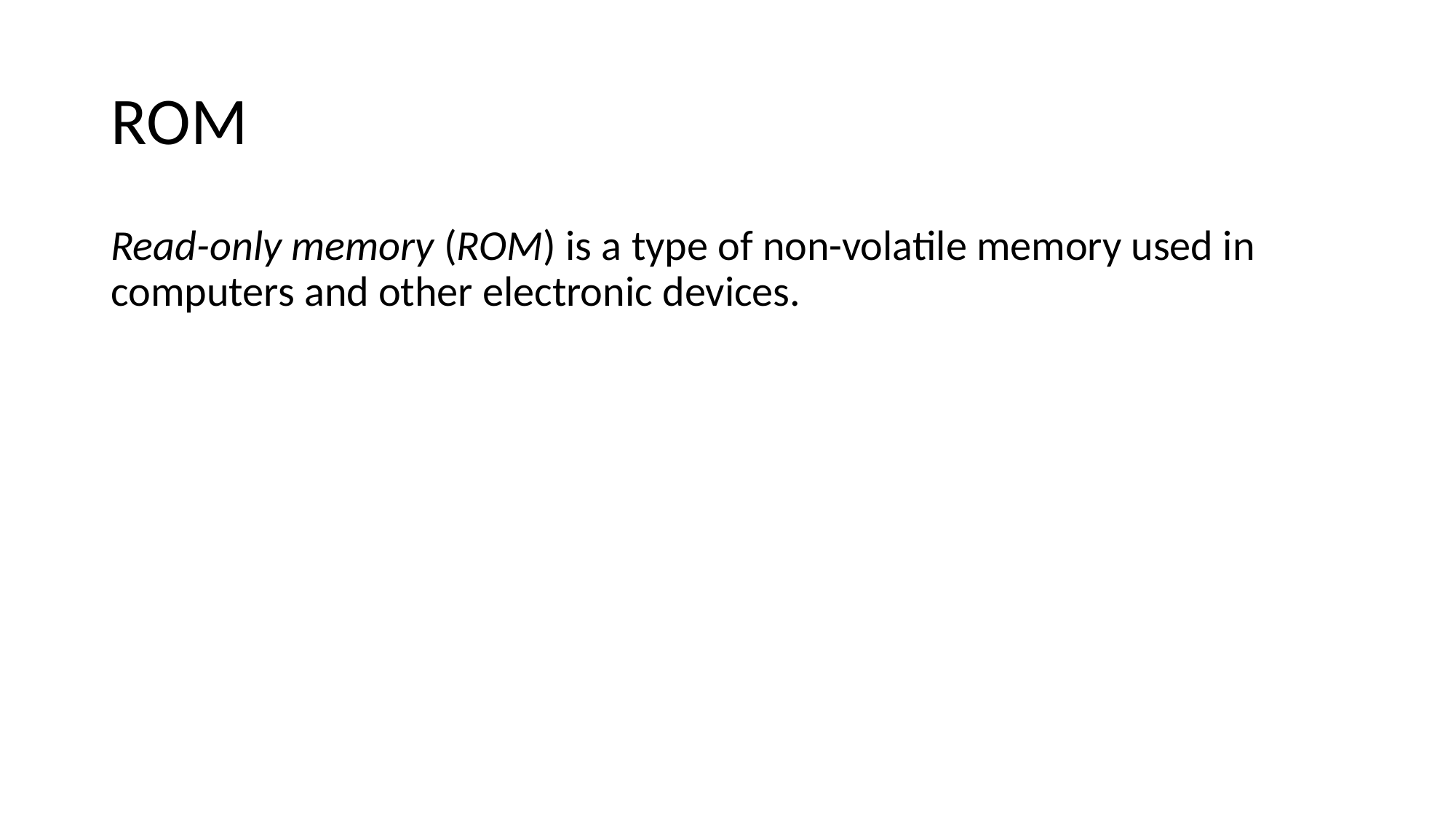

# ROM
Read-only memory (ROM) is a type of non-volatile memory used in computers and other electronic devices.